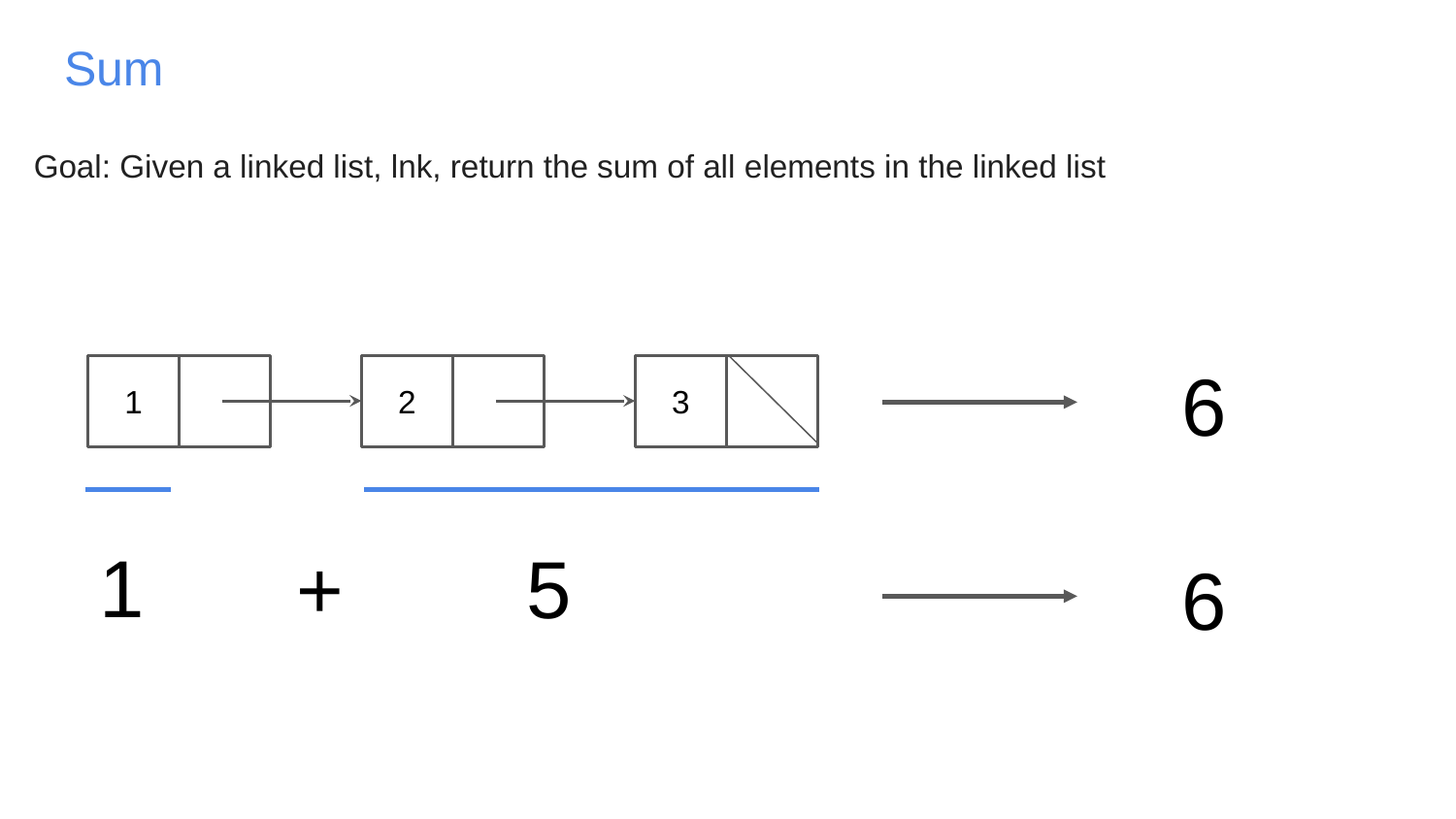

# Sum
Goal: Given a linked list, lnk, return the sum of all elements in the linked list
6
1

2

3

1
+
5
6